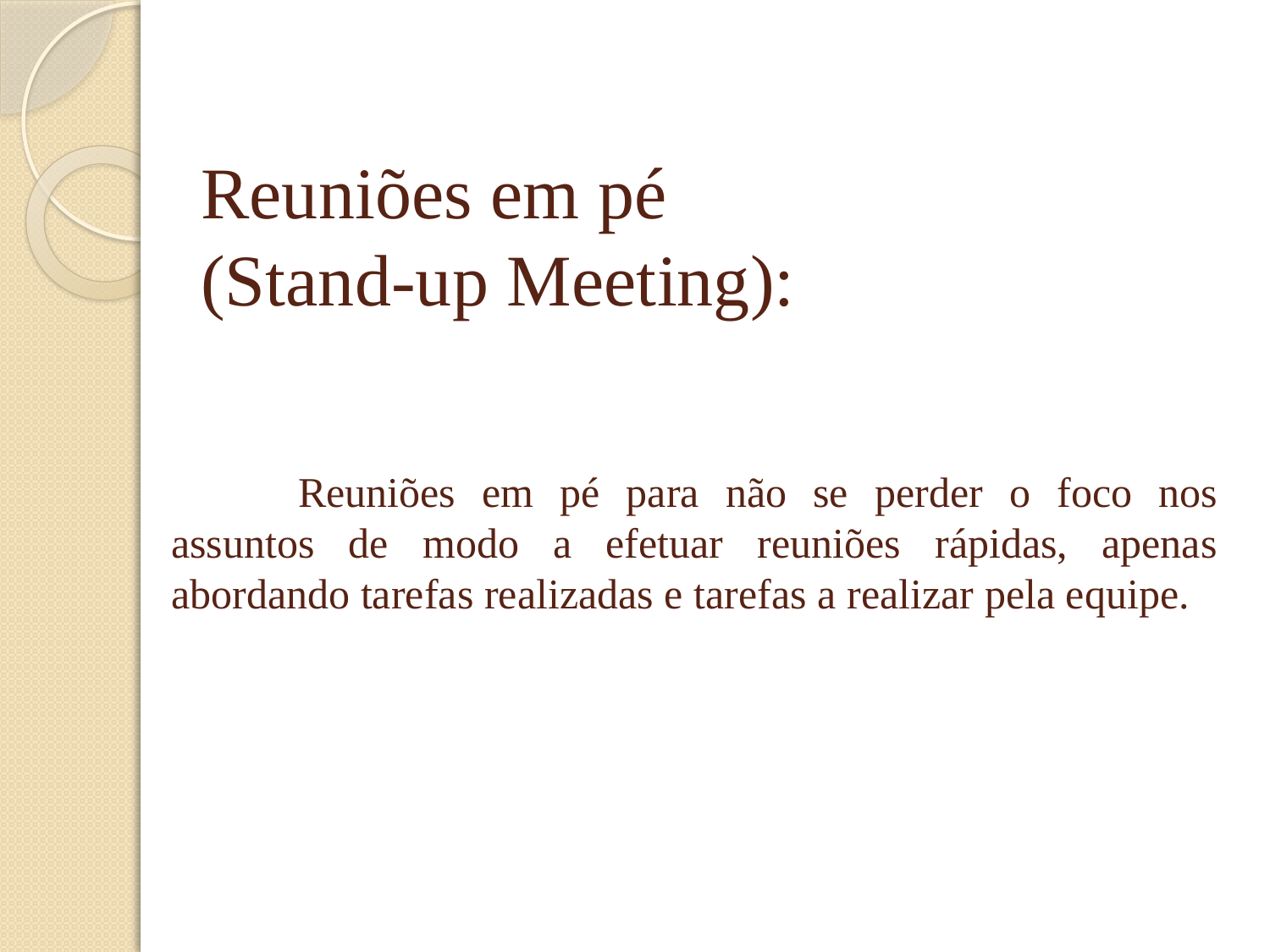

Reuniões em pé
(Stand-up Meeting):

	Reuniões em pé para não se perder o foco nos assuntos de modo a efetuar reuniões rápidas, apenas abordando tarefas realizadas e tarefas a realizar pela equipe.